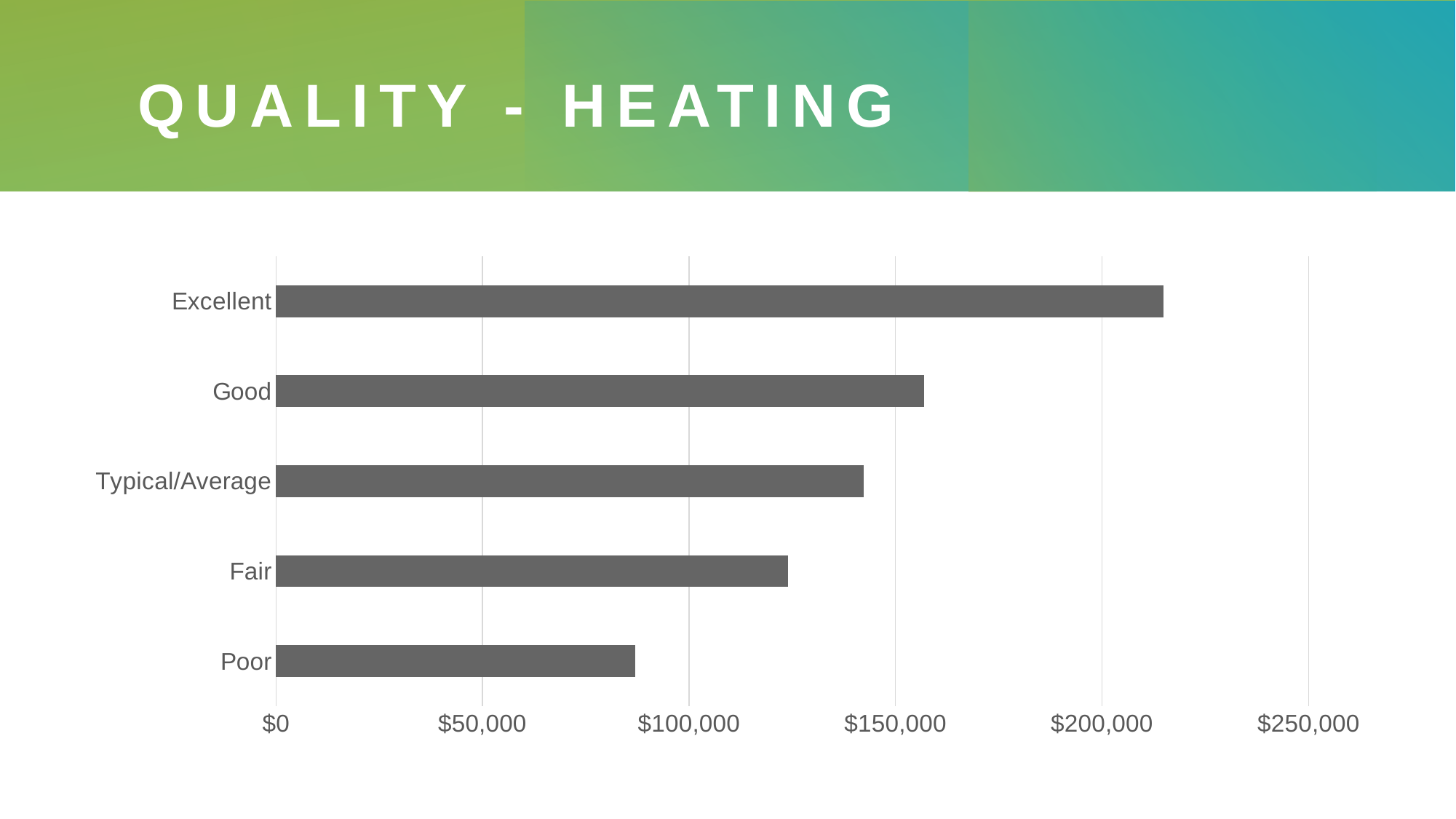

# Quality - heating

### Chart

| Category | Total |
|---|---|
| Poor | 87000.0 |
| Fair | 123919.48979591837 |
| Typical/Average | 142362.8761682243 |
| Good | 156858.87136929462 |
| Excellent | 214914.42914979756 |